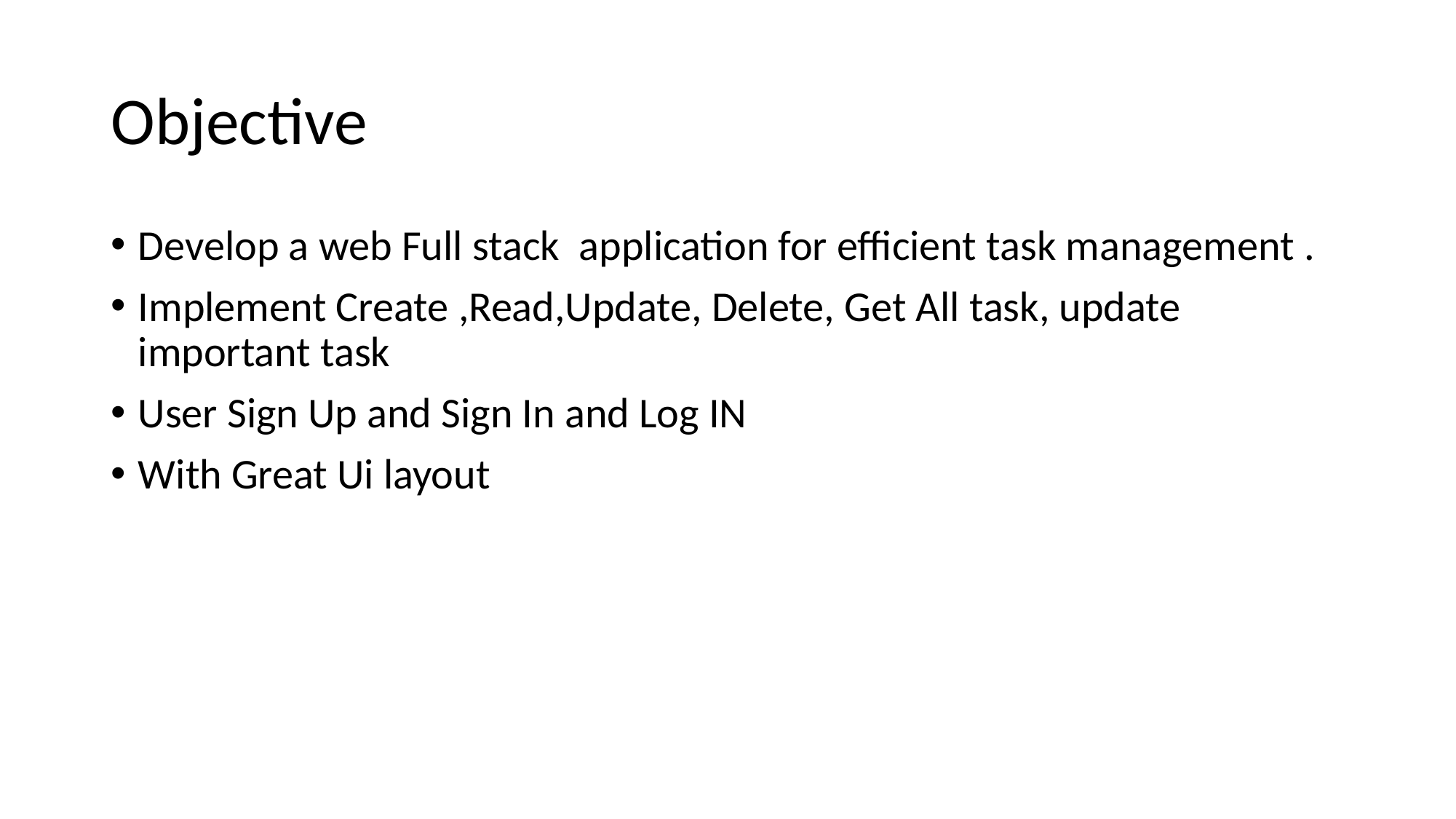

# Objective
Develop a web Full stack  application for efficient task management .
Implement Create ,Read,Update, Delete, Get All task, update important task
User Sign Up and Sign In and Log IN
With Great Ui layout